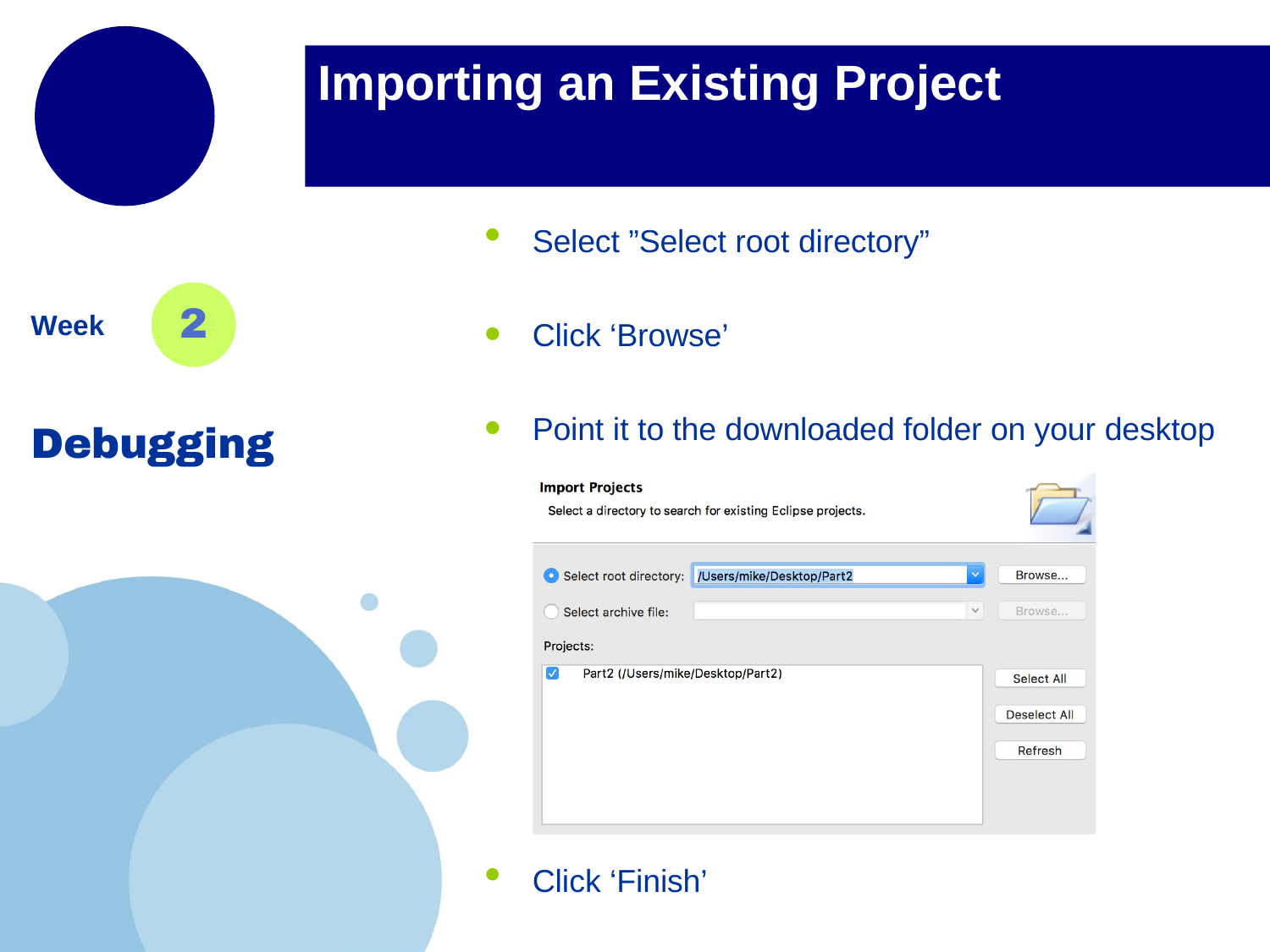

# Importing an Existing Project
Select ”Select root directory”

Click ‘Browse’

Point it to the downloaded folder on your desktop

2
Week
Debugging

Click ‘Finish’